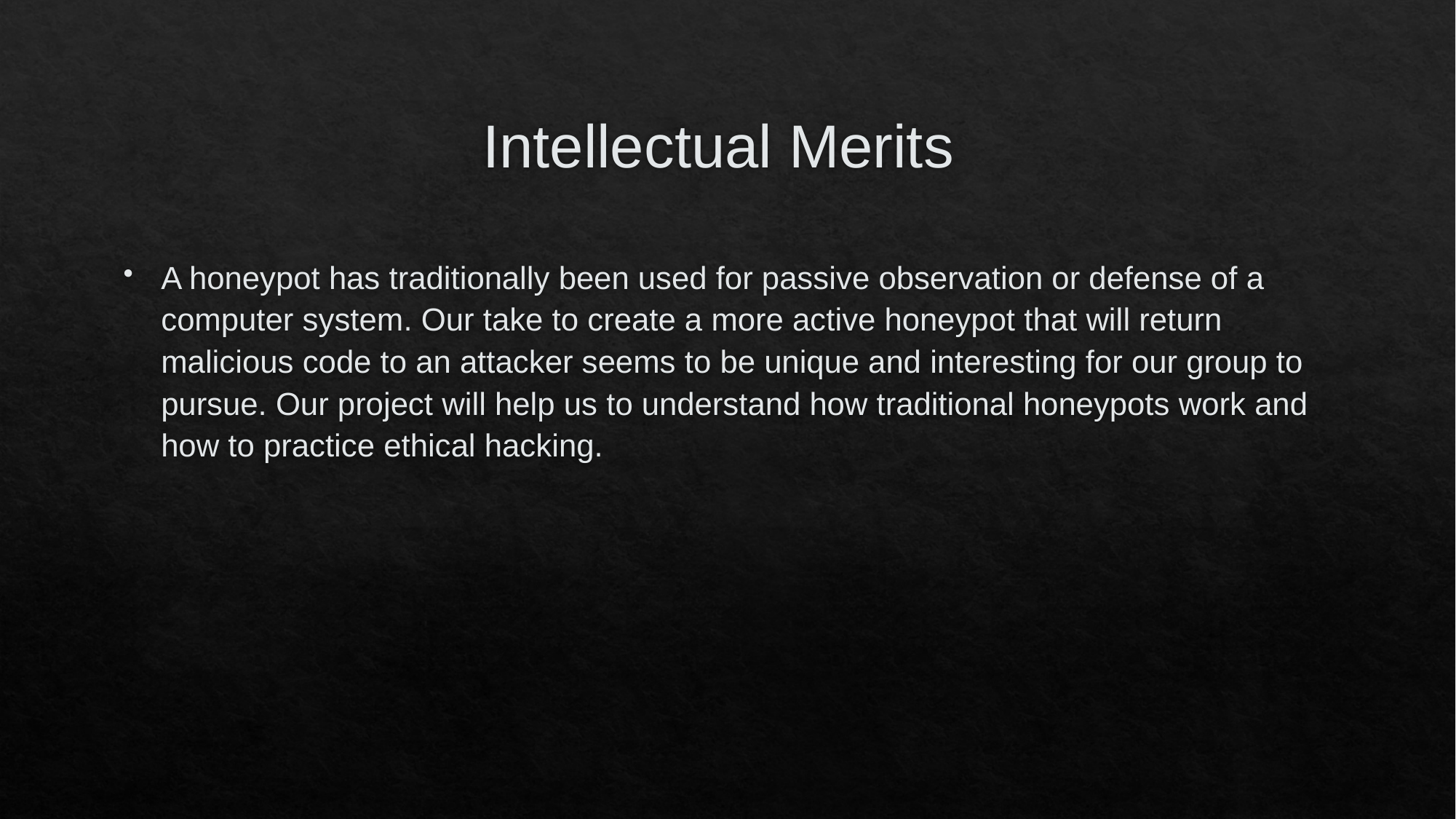

# Intellectual Merits
A honeypot has traditionally been used for passive observation or defense of a computer system. Our take to create a more active honeypot that will return malicious code to an attacker seems to be unique and interesting for our group to pursue. Our project will help us to understand how traditional honeypots work and how to practice ethical hacking.